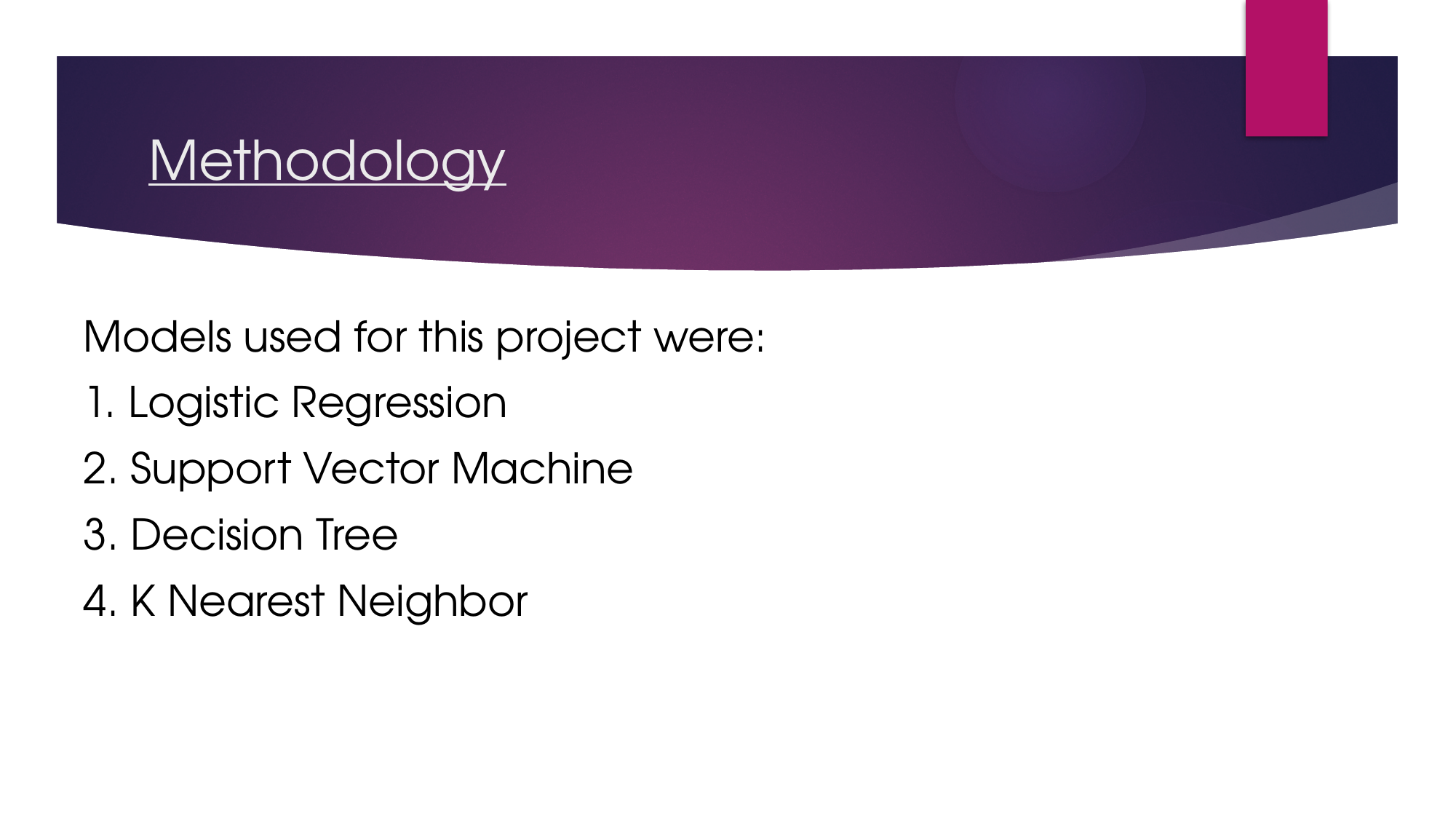

# Methodology
Models used for this project were:
1. Logistic Regression
2. Support Vector Machine
3. Decision Tree
4. K Nearest Neighbor